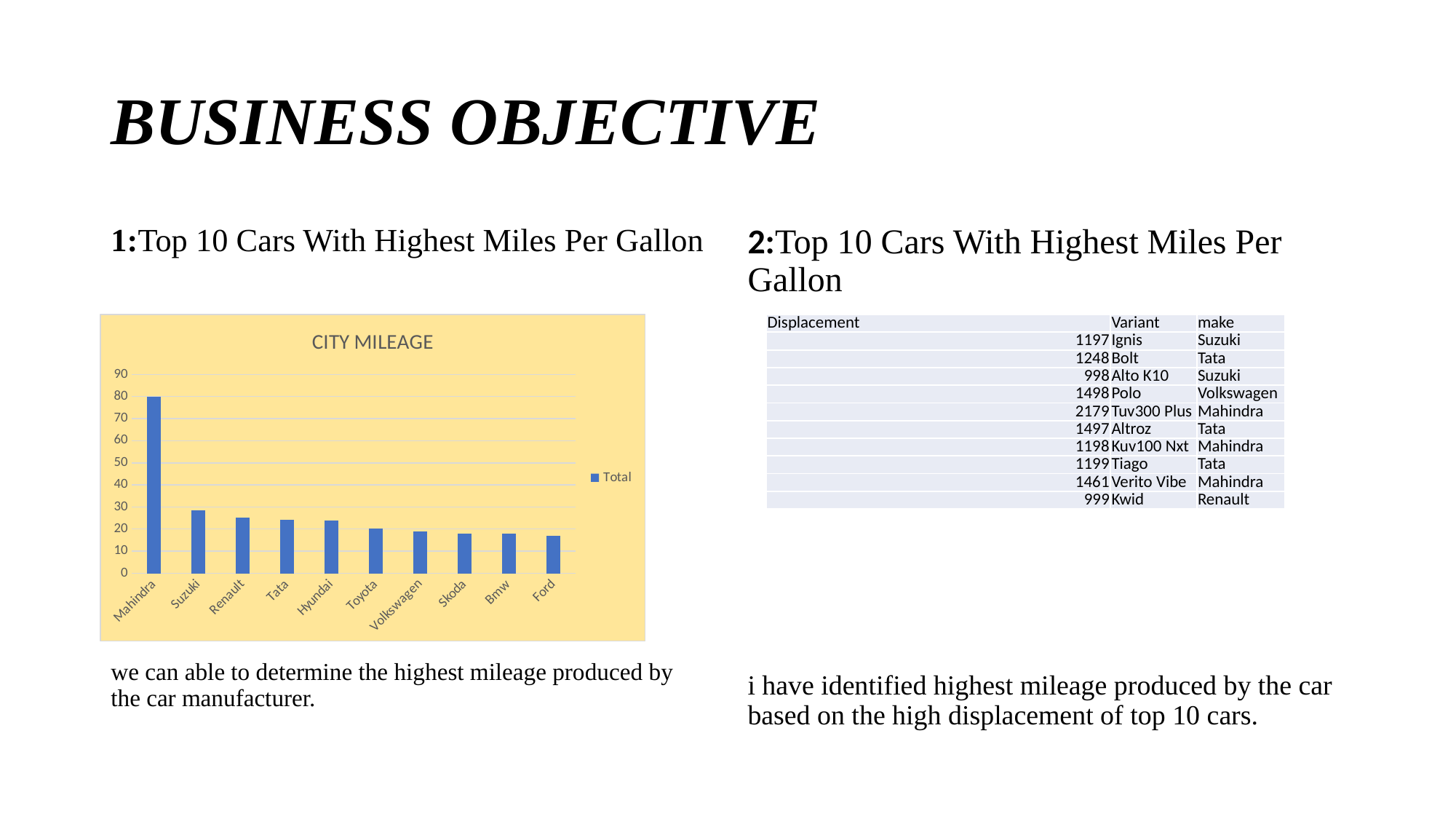

# BUSINESS OBJECTIVE
1:Top 10 Cars With Highest Miles Per Gallon

we can able to determine the highest mileage produced by the car manufacturer.

2:Top 10 Cars With Highest Miles Per Gallon

i have identified highest mileage produced by the car based on the high displacement of top 10 cars.

### Chart: CITY MILEAGE

| Category | Total |
|---|---|
| Mahindra | 80.0 |
| Suzuki | 28.4 |
| Renault | 25.17 |
| Tata | 24.12 |
| Hyundai | 24.0 |
| Toyota | 20.32 |
| Volkswagen | 19.0 |
| Skoda | 18.0 |
| Bmw | 18.0 |
| Ford | 17.0 |
| Displacement | Variant | make |
| --- | --- | --- |
| 1197 | Ignis | Suzuki |
| 1248 | Bolt | Tata |
| 998 | Alto K10 | Suzuki |
| 1498 | Polo | Volkswagen |
| 2179 | Tuv300 Plus | Mahindra |
| 1497 | Altroz | Tata |
| 1198 | Kuv100 Nxt | Mahindra |
| 1199 | Tiago | Tata |
| 1461 | Verito Vibe | Mahindra |
| 999 | Kwid | Renault |